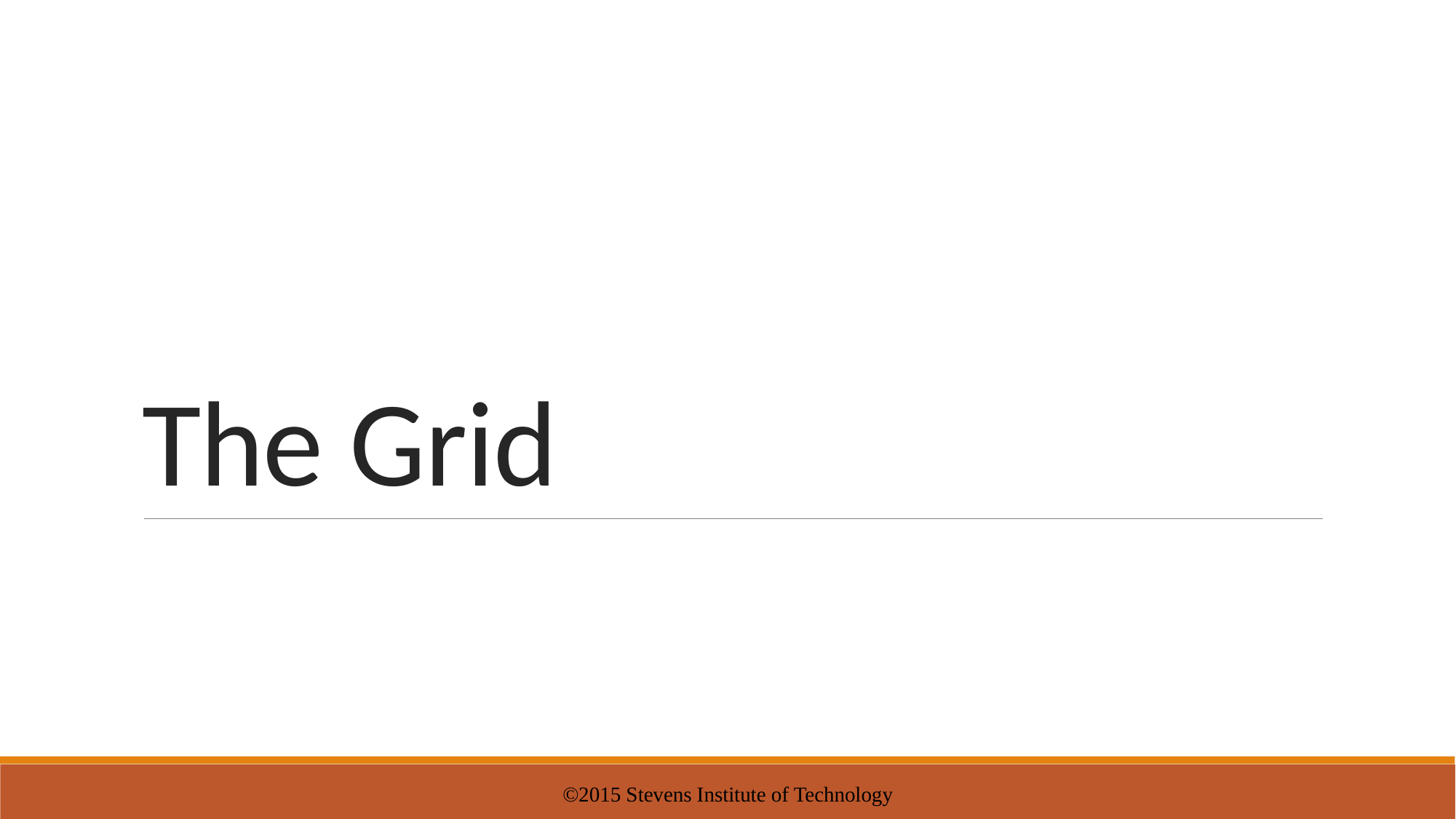

# The Grid

©2015 Stevens Institute of Technology